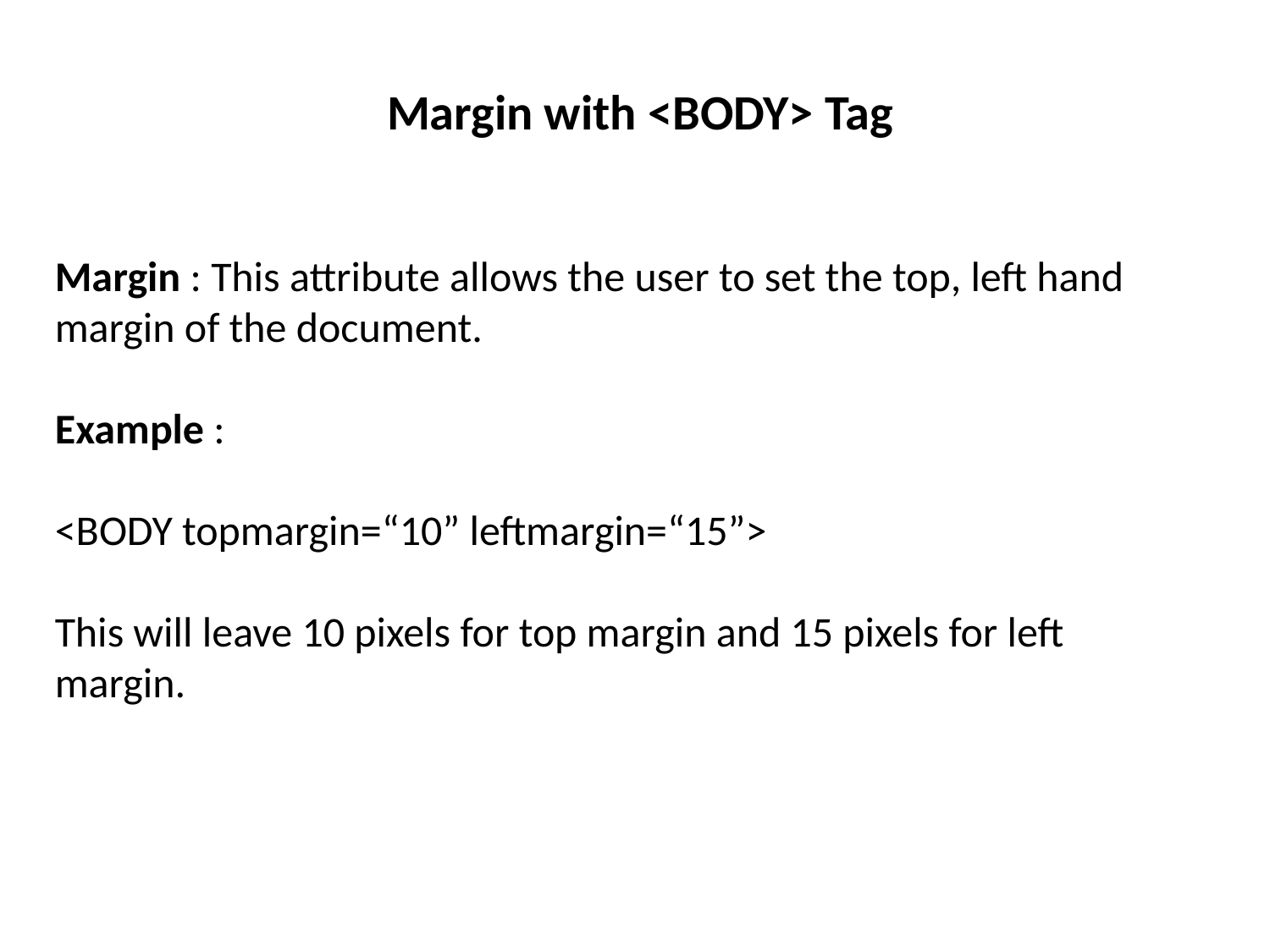

Margin with <BODY> Tag
Margin : This attribute allows the user to set the top, left hand margin of the document.

Example :

<BODY topmargin=“10” leftmargin=“15”>

This will leave 10 pixels for top margin and 15 pixels for left margin.